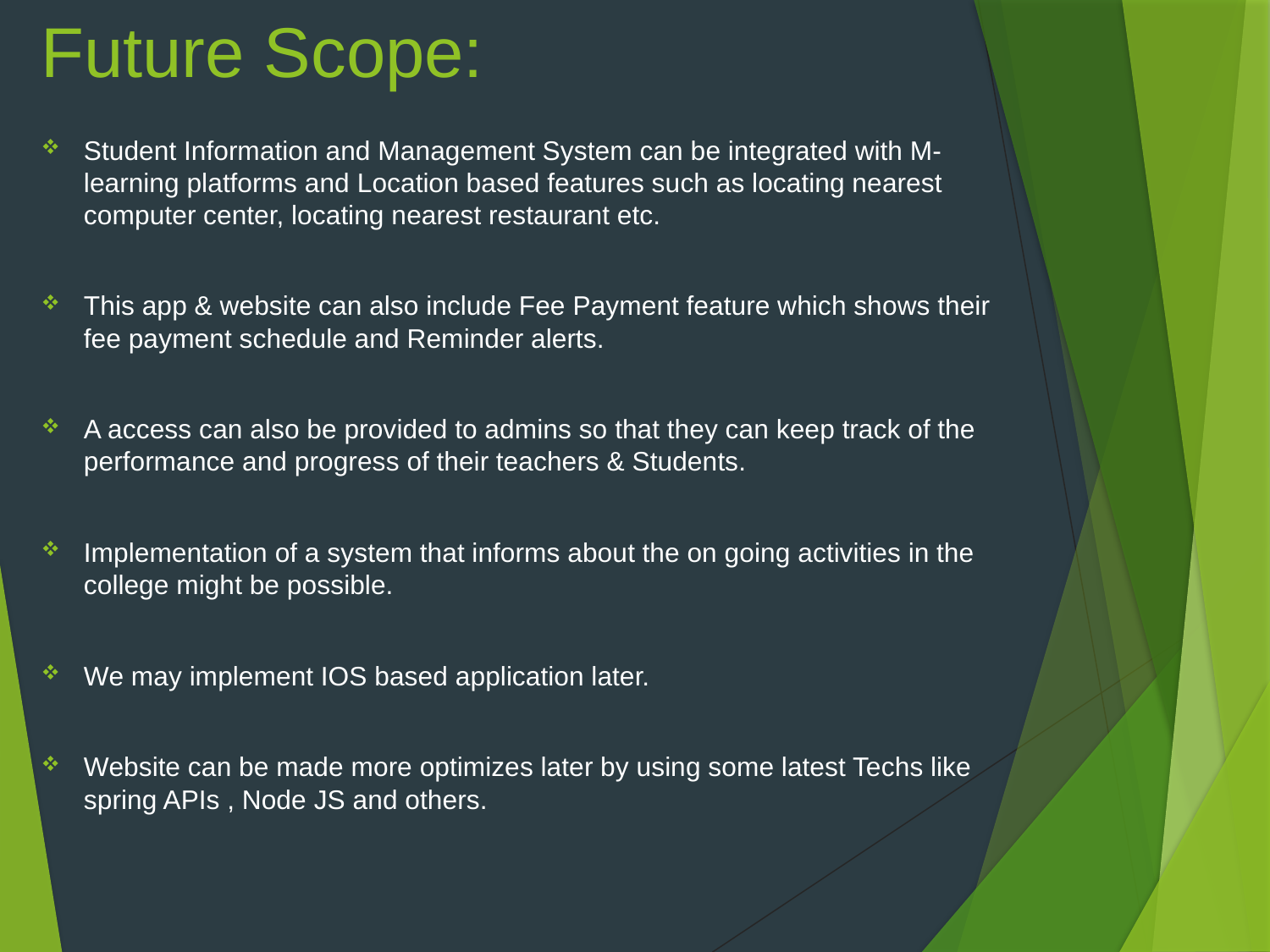

# Future Scope:
Student Information and Management System can be integrated with M-learning platforms and Location based features such as locating nearest computer center, locating nearest restaurant etc.

This app & website can also include Fee Payment feature which shows their fee payment schedule and Reminder alerts.

A access can also be provided to admins so that they can keep track of the performance and progress of their teachers & Students.

Implementation of a system that informs about the on going activities in the college might be possible.

We may implement IOS based application later.

Website can be made more optimizes later by using some latest Techs like spring APIs , Node JS and others.